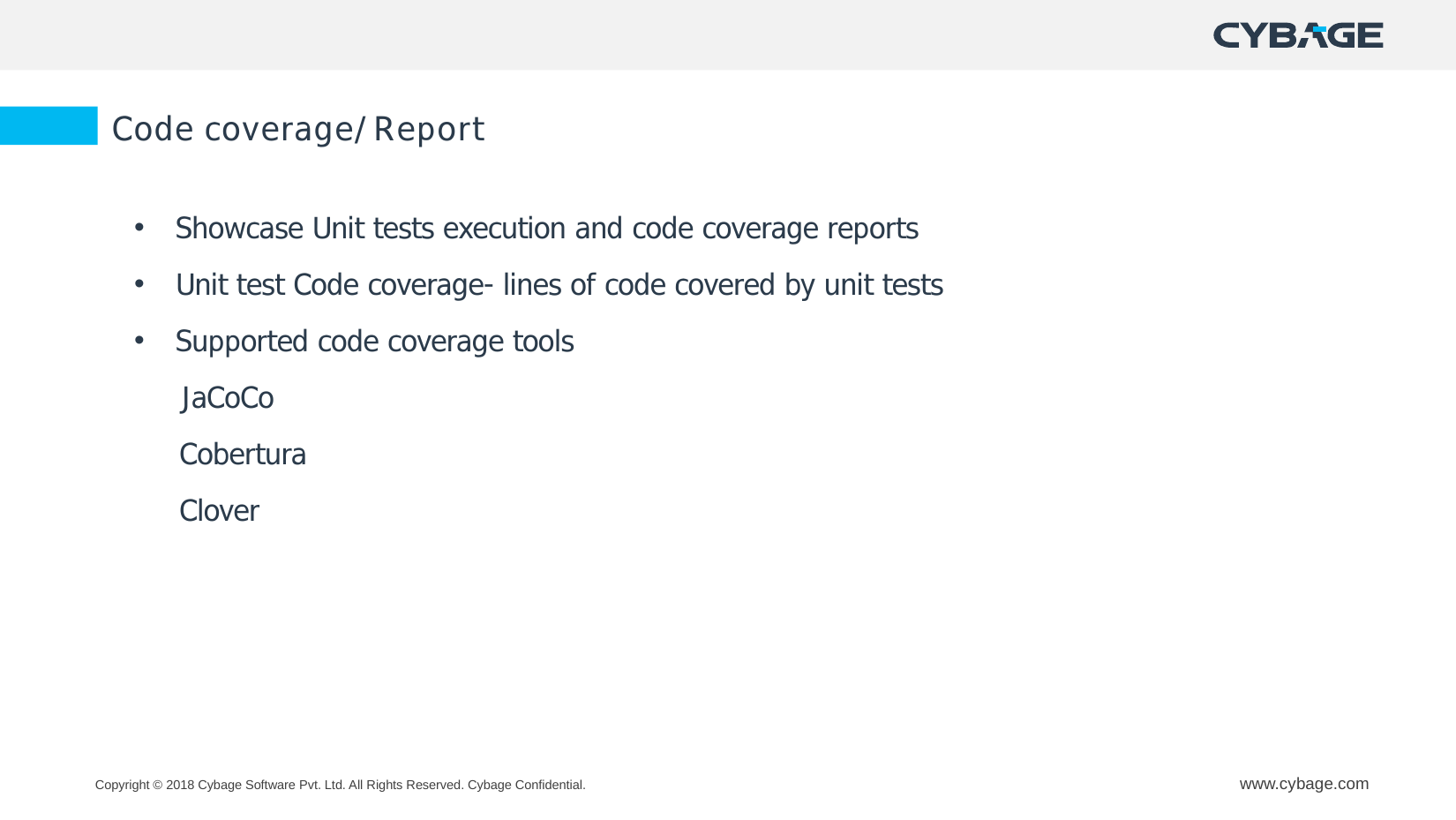

Code coverage/Report

Showcase Unit tests execution and code coverage reports
Unit test Code coverage- lines of code covered by unit tests
Supported code coverage tools
     JaCoCo
     Cobertura
     Clover